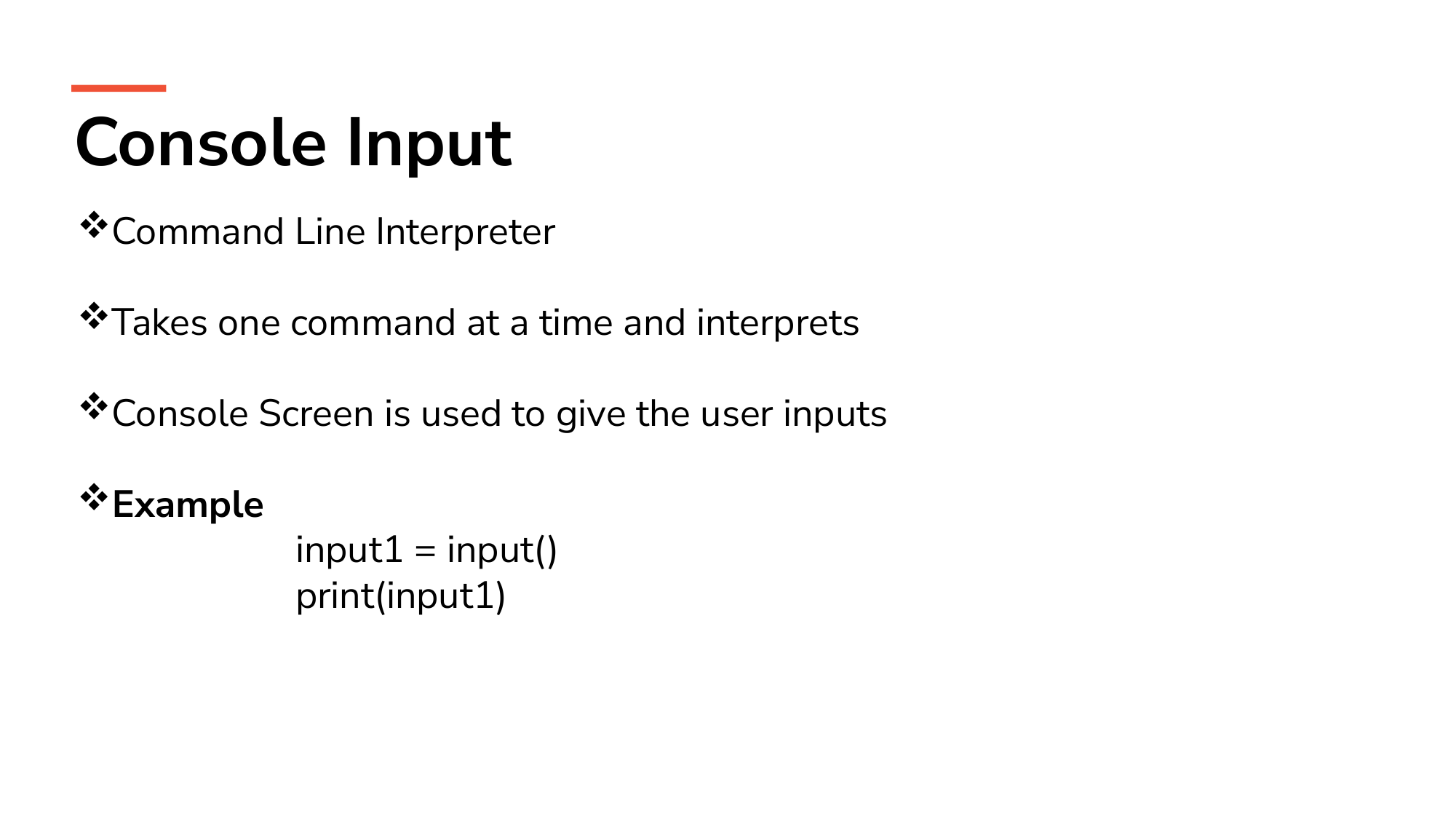

Console Input
Command Line Interpreter

Takes one command at a time and interprets

Console Screen is used to give the user inputs

Example
		input1 = input()
		print(input1)